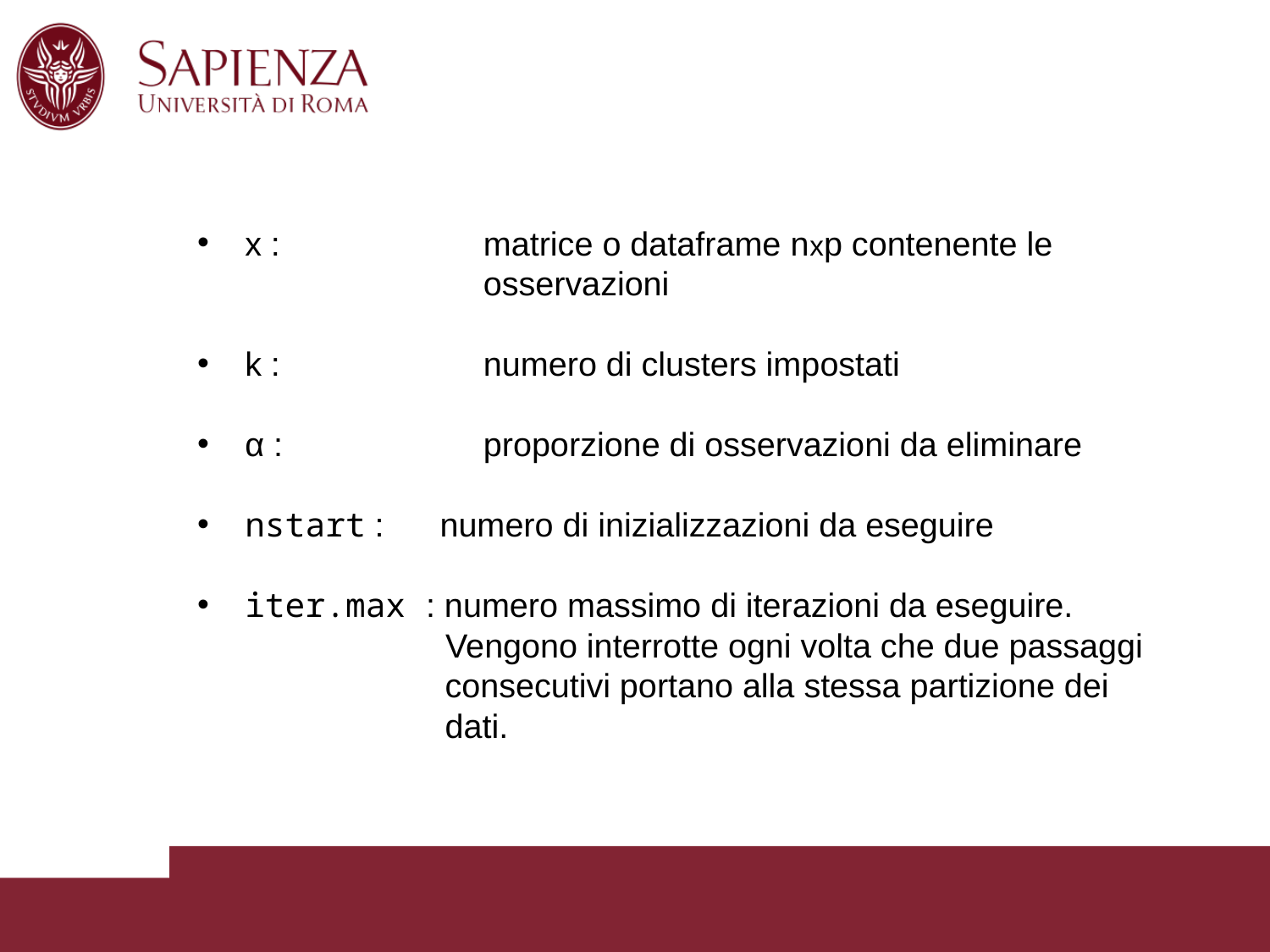

x : 	            matrice o dataframe nxp contenente le  	  	            osservazioni

k : 	            numero di clusters impostati

α : 	            proporzione di osservazioni da eliminare

nstart :      numero di inizializzazioni da eseguire

iter.max : numero massimo di iterazioni da eseguire.
	             Vengono interrotte ogni volta che due passaggi 	             consecutivi portano alla stessa partizione dei  	             dati.